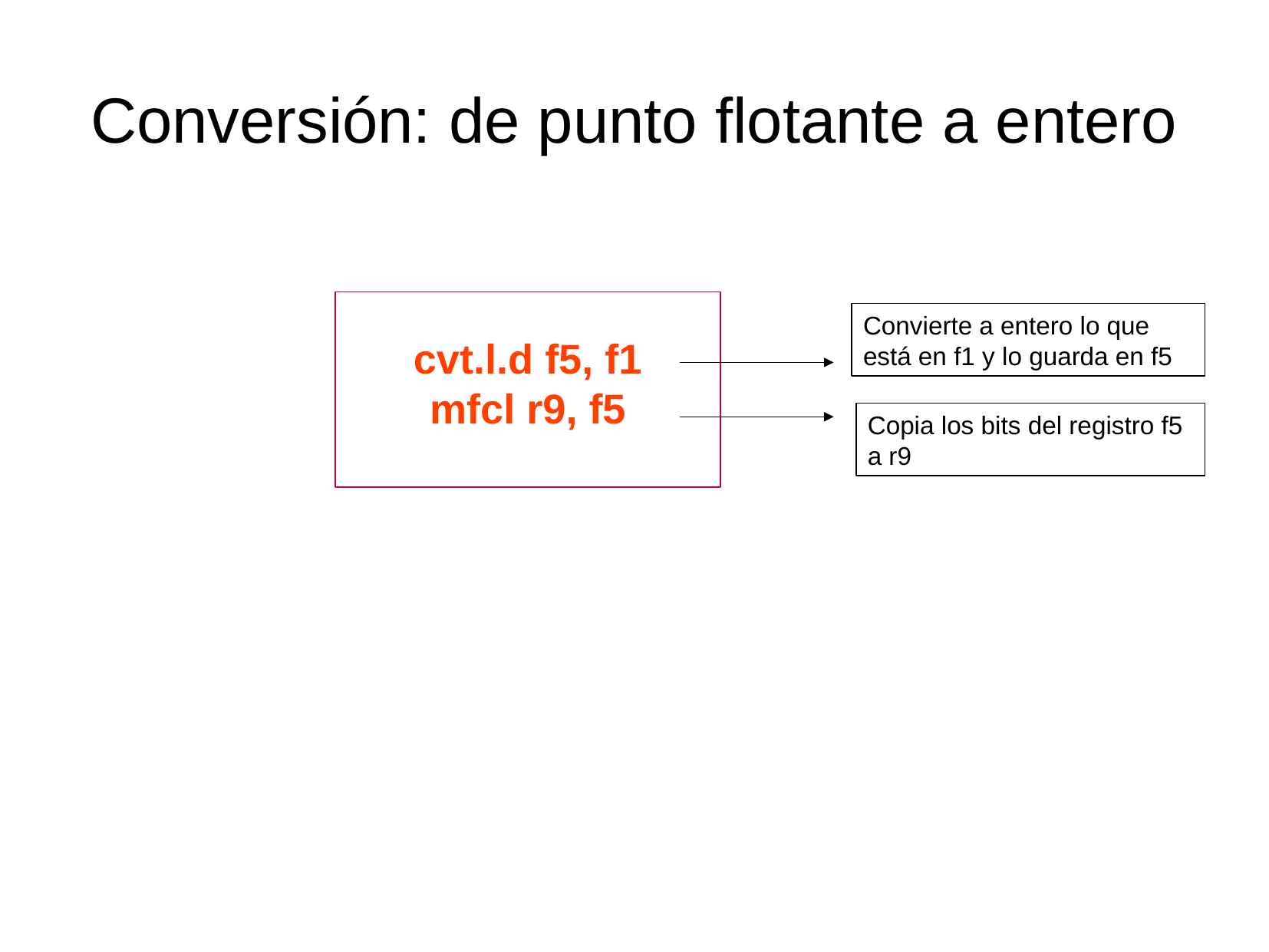

Conversión: de punto flotante a entero

cvt.l.d f5, f1
mfcl r9, f5

Convierte a entero lo que está en f1 y lo guarda en f5
Copia los bits del registro f5 a r9